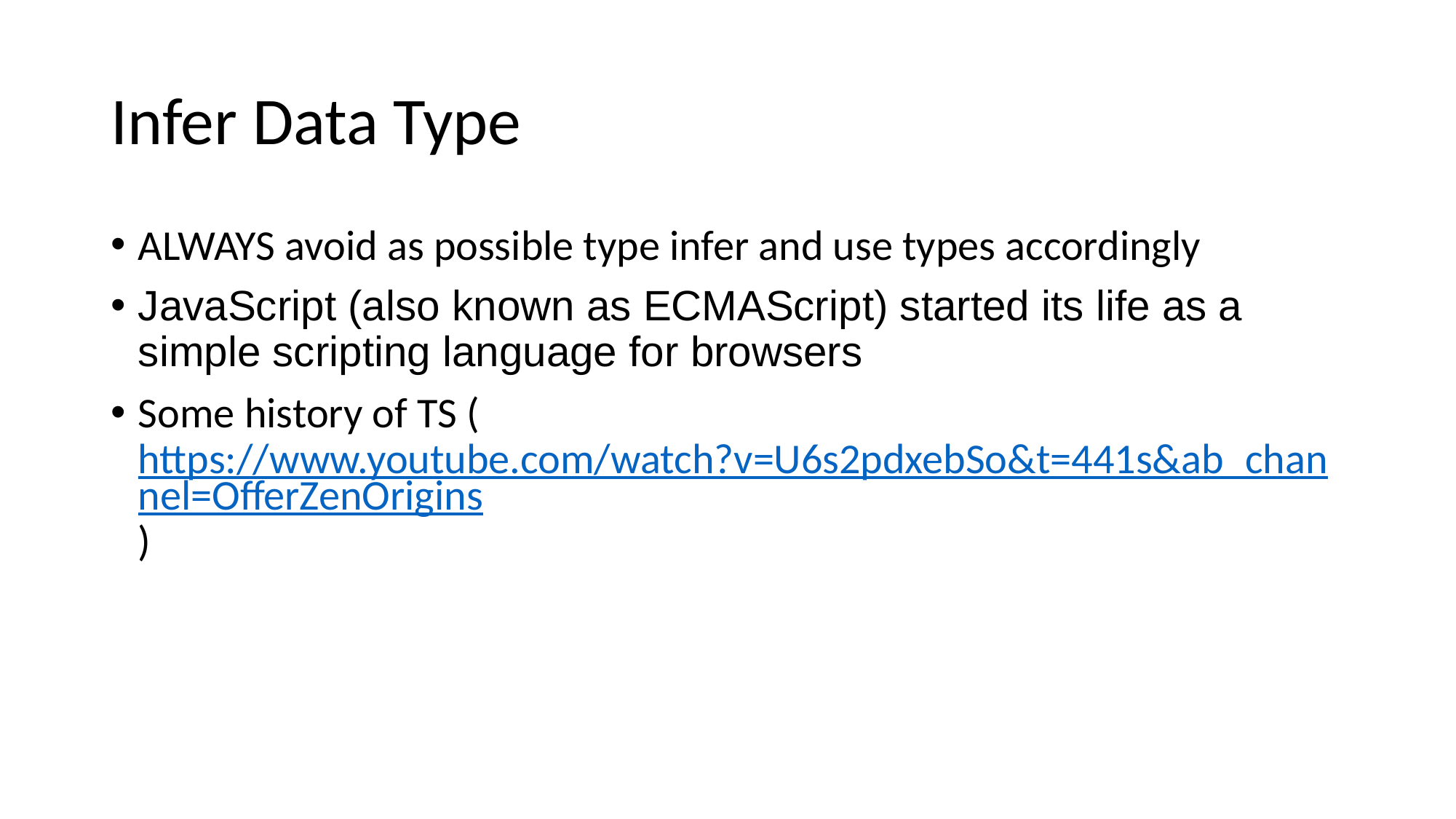

# Infer Data Type
ALWAYS avoid as possible type infer and use types accordingly
JavaScript (also known as ECMAScript) started its life as a simple scripting language for browsers
Some history of TS (https://www.youtube.com/watch?v=U6s2pdxebSo&t=441s&ab_channel=OfferZenOrigins)